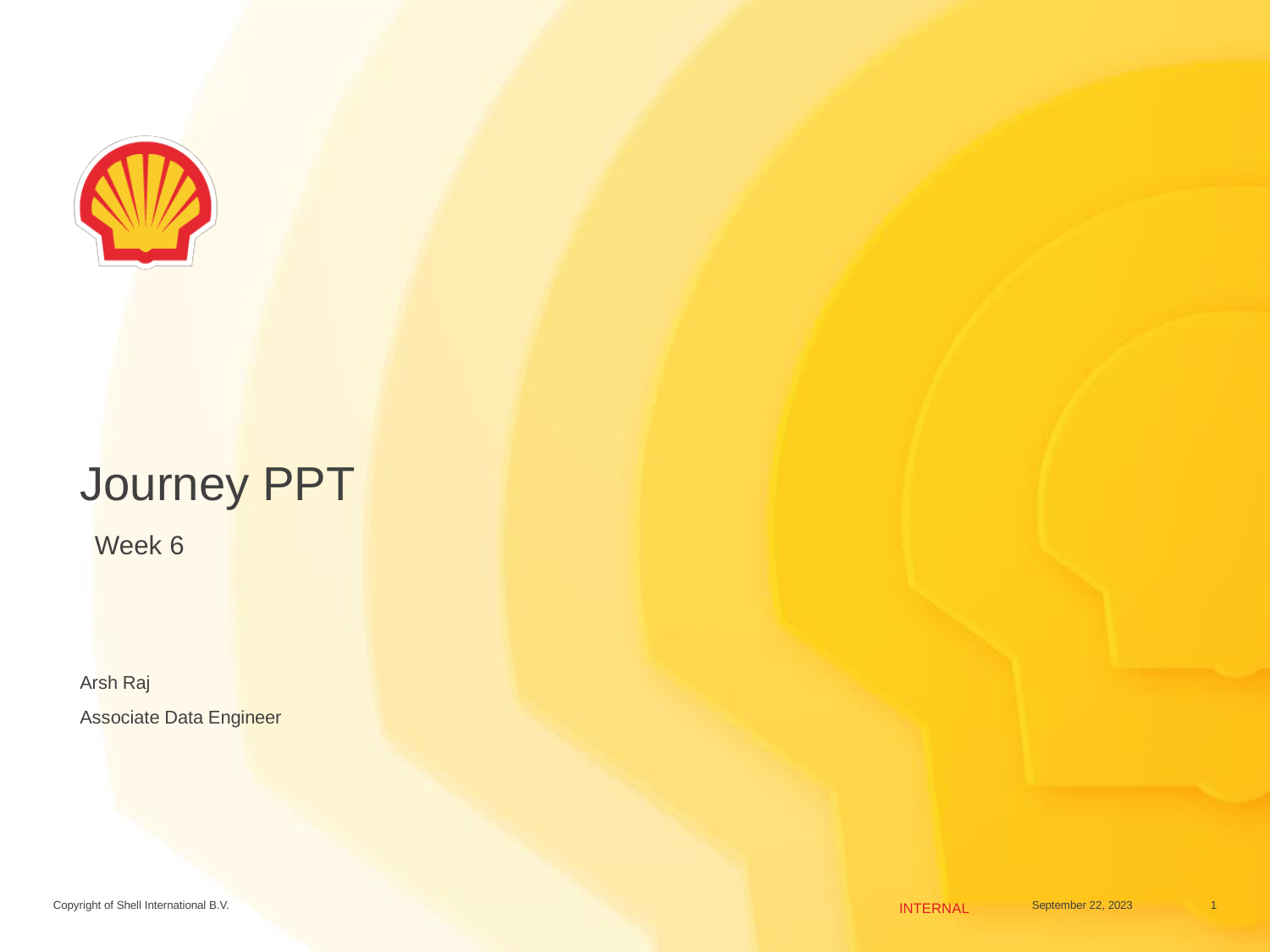

# Journey PPT
  Week 6

Arsh Raj
Associate Data Engineer

1
September 22, 2023